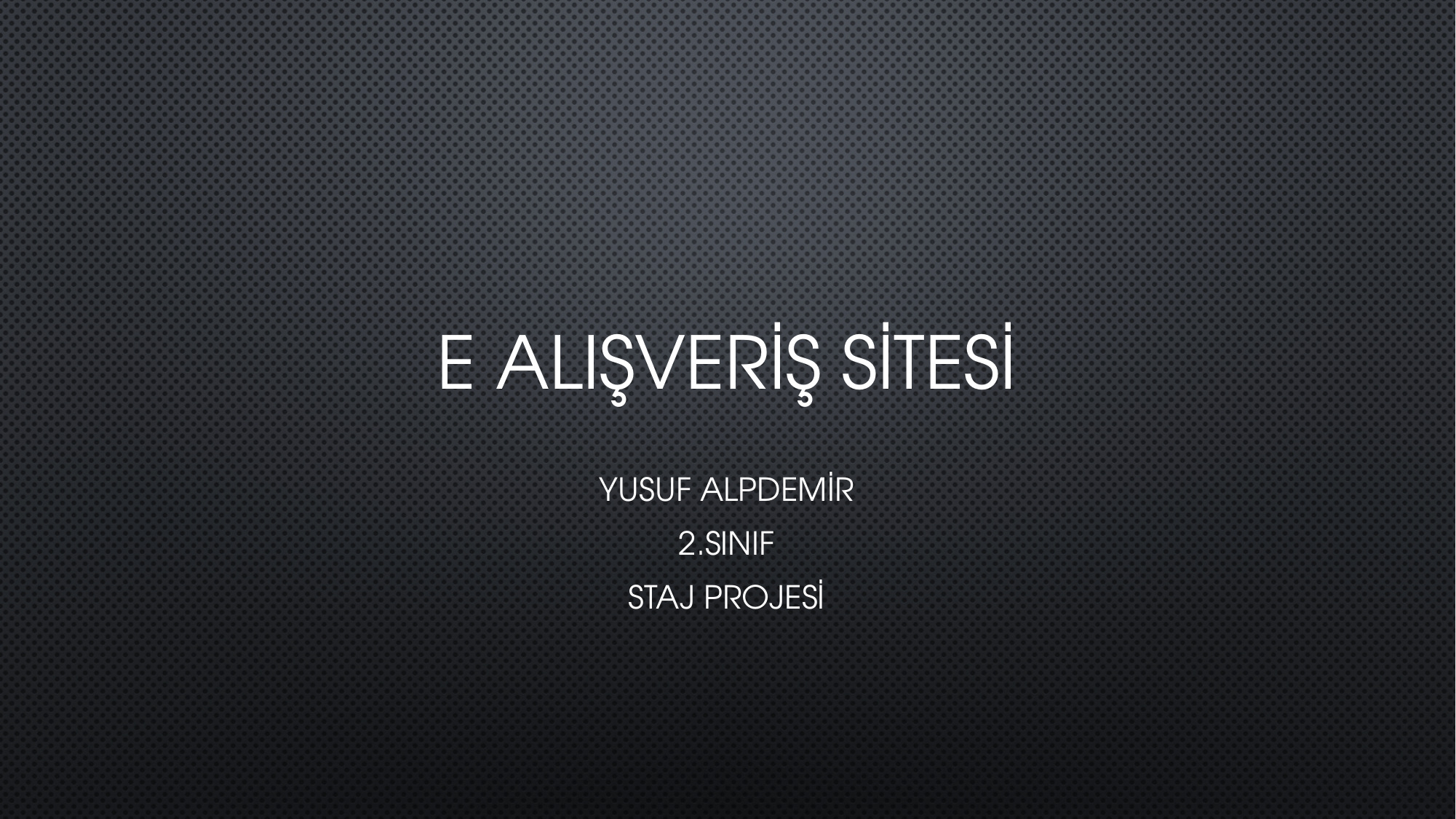

# E alışveriş sitesi
Yusuf Alpdemir
2.Sınıf
Staj projesi